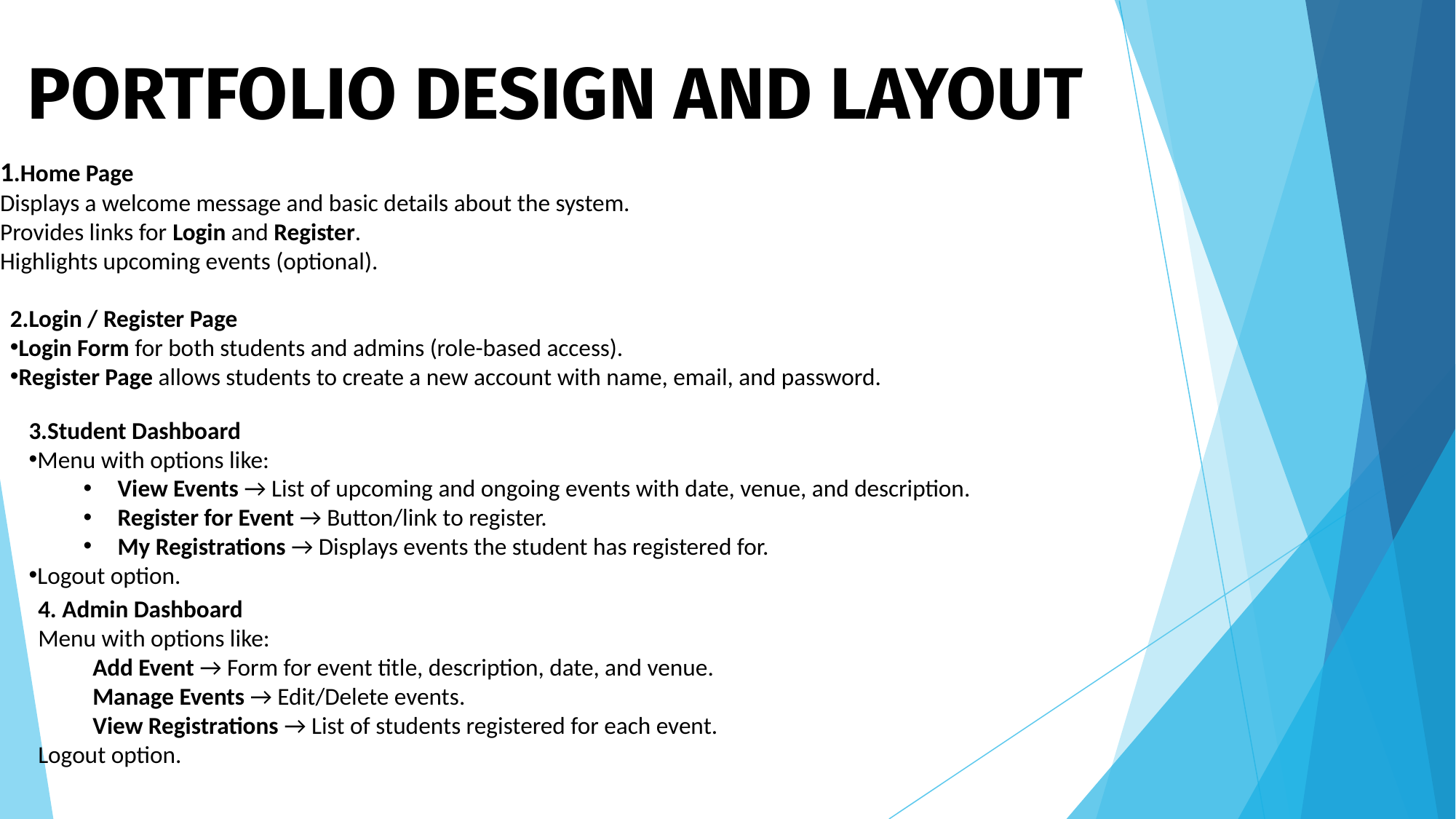

# PORTFOLIO DESIGN AND LAYOUT
1.Home Page
Displays a welcome message and basic details about the system.
Provides links for Login and Register.
Highlights upcoming events (optional).

2.Login / Register Page
Login Form for both students and admins (role-based access).
Register Page allows students to create a new account with name, email, and password.
3.Student Dashboard
Menu with options like:
View Events → List of upcoming and ongoing events with date, venue, and description.
Register for Event → Button/link to register.
My Registrations → Displays events the student has registered for.
Logout option.
4. Admin Dashboard
Menu with options like:
Add Event → Form for event title, description, date, and venue.
Manage Events → Edit/Delete events.
View Registrations → List of students registered for each event.
Logout option.